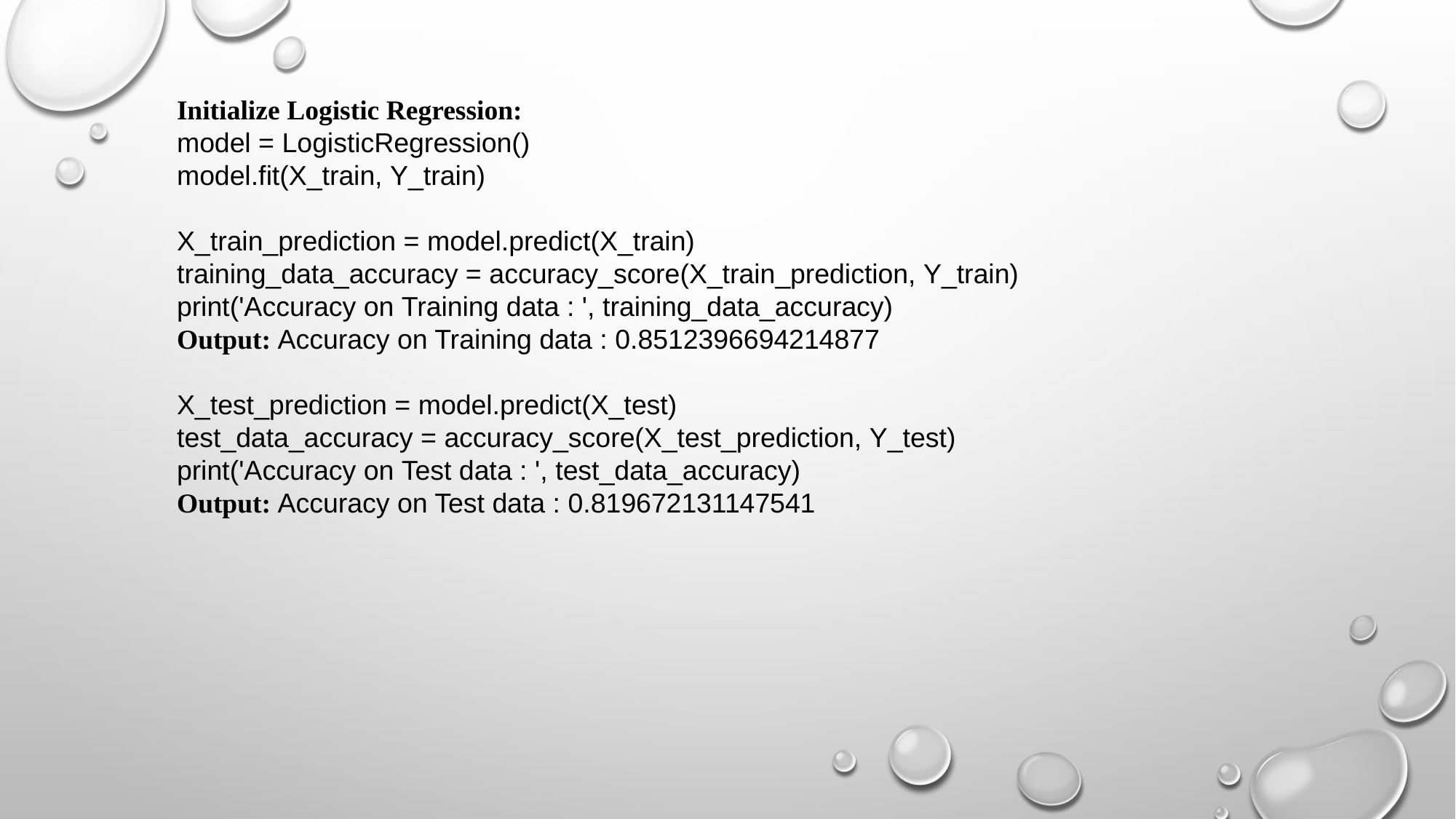

Initialize Logistic Regression:
model = LogisticRegression()
model.fit(X_train, Y_train)

X_train_prediction = model.predict(X_train)
training_data_accuracy = accuracy_score(X_train_prediction, Y_train) print('Accuracy on Training data : ', training_data_accuracy)
Output: Accuracy on Training data : 0.8512396694214877

X_test_prediction = model.predict(X_test)
test_data_accuracy = accuracy_score(X_test_prediction, Y_test)
print('Accuracy on Test data : ', test_data_accuracy)
Output: Accuracy on Test data : 0.819672131147541